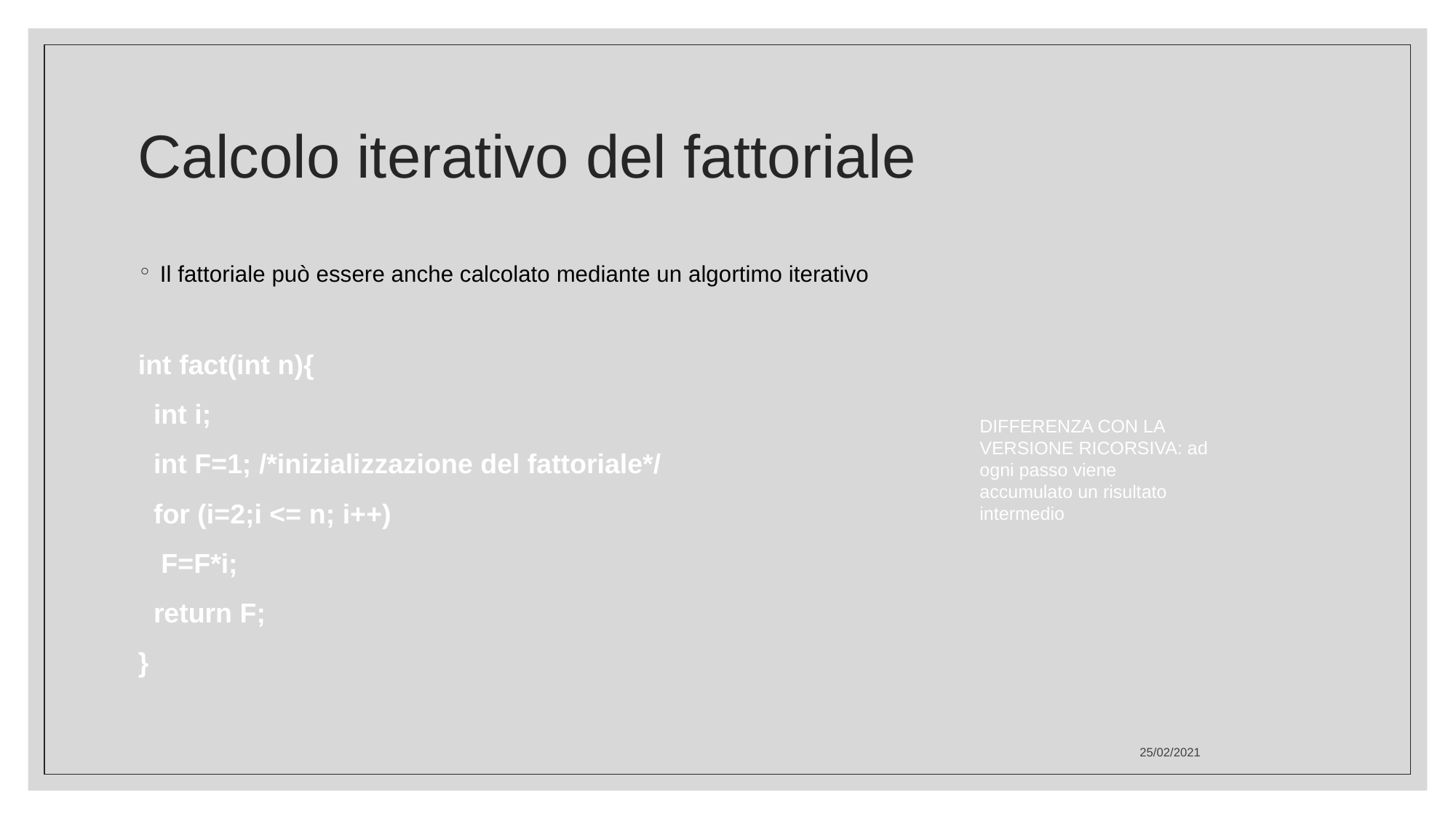

# Calcolo iterativo del fattoriale
Il fattoriale può essere anche calcolato mediante un algortimo iterativo

int fact(int n){
  int i;
  int F=1; /*inizializzazione del fattoriale*/
  for (i=2;i <= n; i++)
   F=F*i;
  return F;
}
DIFFERENZA CON LA
VERSIONE RICORSIVA: ad
ogni passo viene
accumulato un risultato
intermedio
25/02/2021